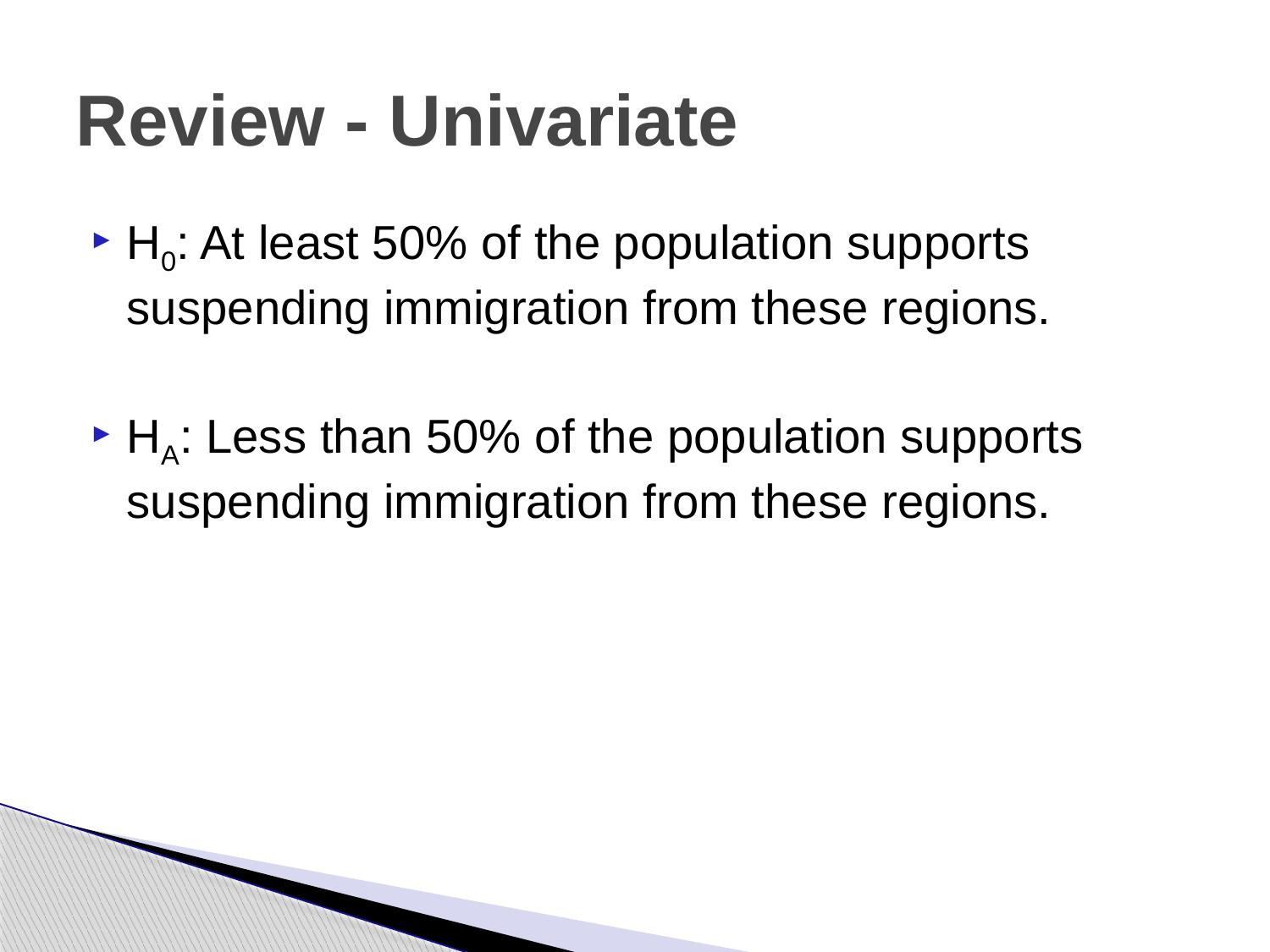

# Review - Univariate
H0: At least 50% of the population supports suspending immigration from these regions.

HA: Less than 50% of the population supports suspending immigration from these regions.